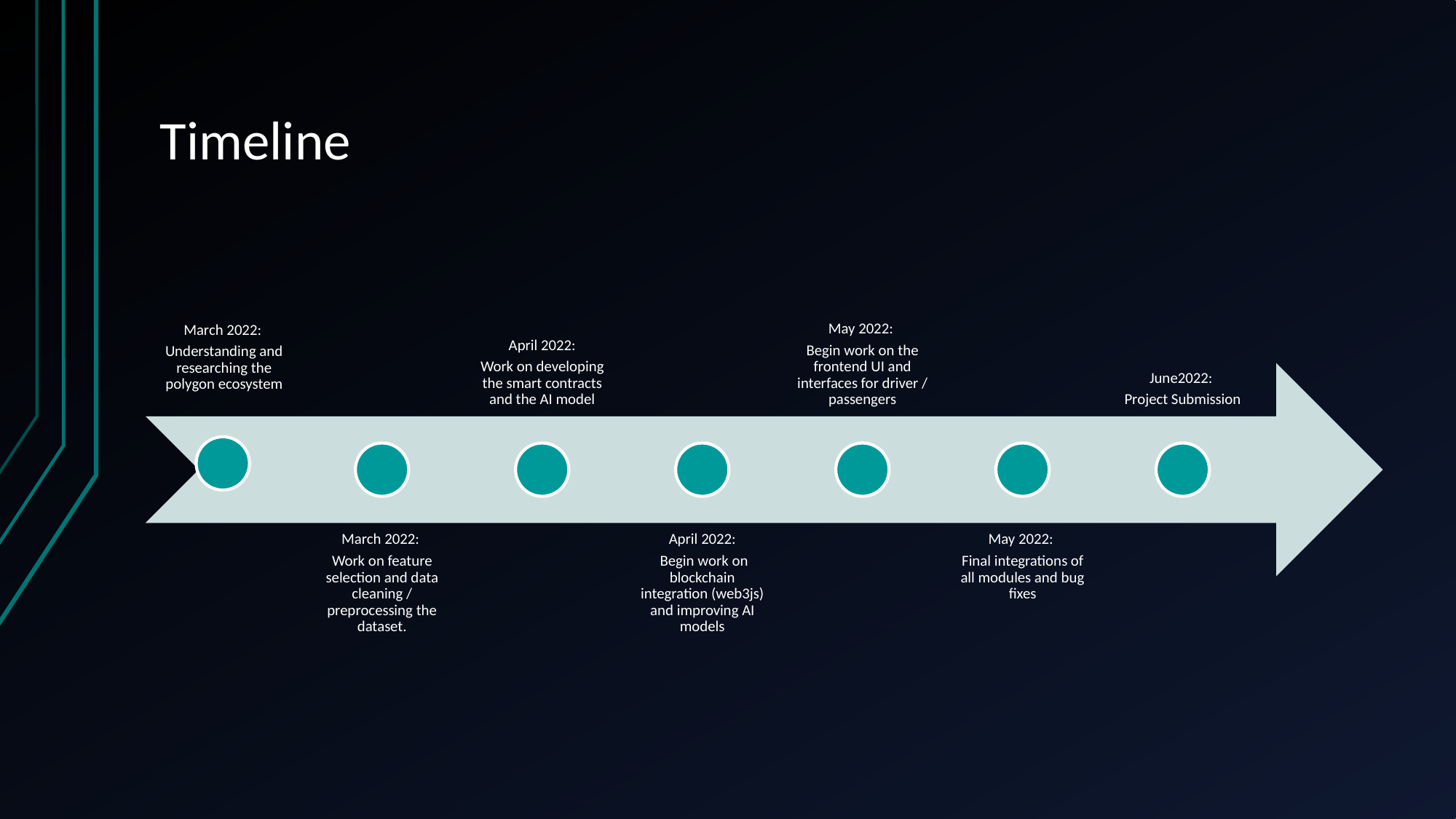

# Timeline
March 2022:
Understanding and researching the polygon ecosystem
March 2022:
Work on feature selection and data cleaning / preprocessing the dataset.
April 2022:
Work on developing the smart contracts and the AI model
April 2022:
 Begin work on blockchain integration (web3js) and improving AI models
May 2022:
Begin work on the frontend UI and interfaces for driver / passengers
May 2022:
Final integrations of all modules and bug fixes
June2022:
Project Submission